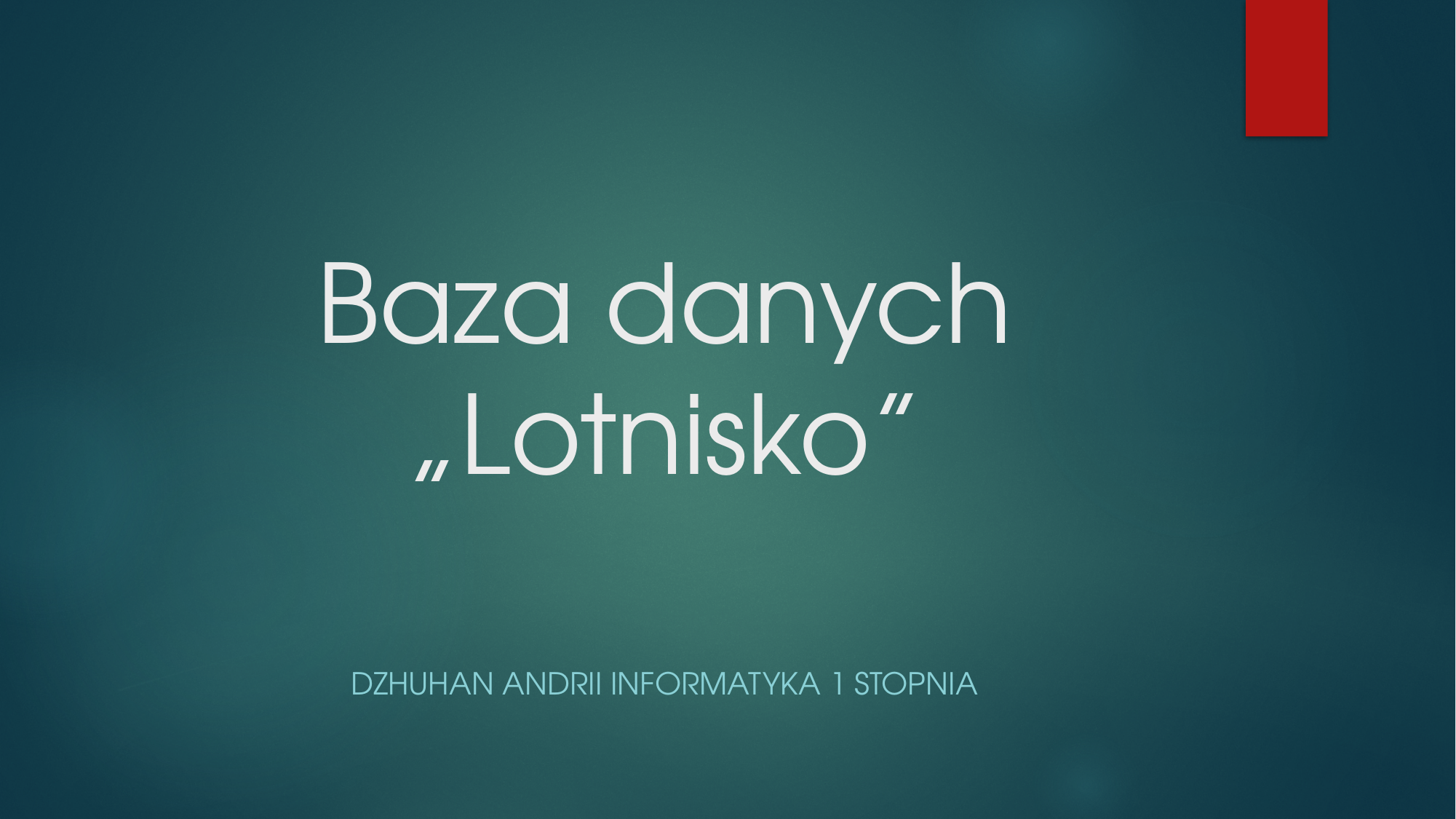

# Baza danych „Lotnisko”
Dzhuhan Andrii informatyka 1 stopnia